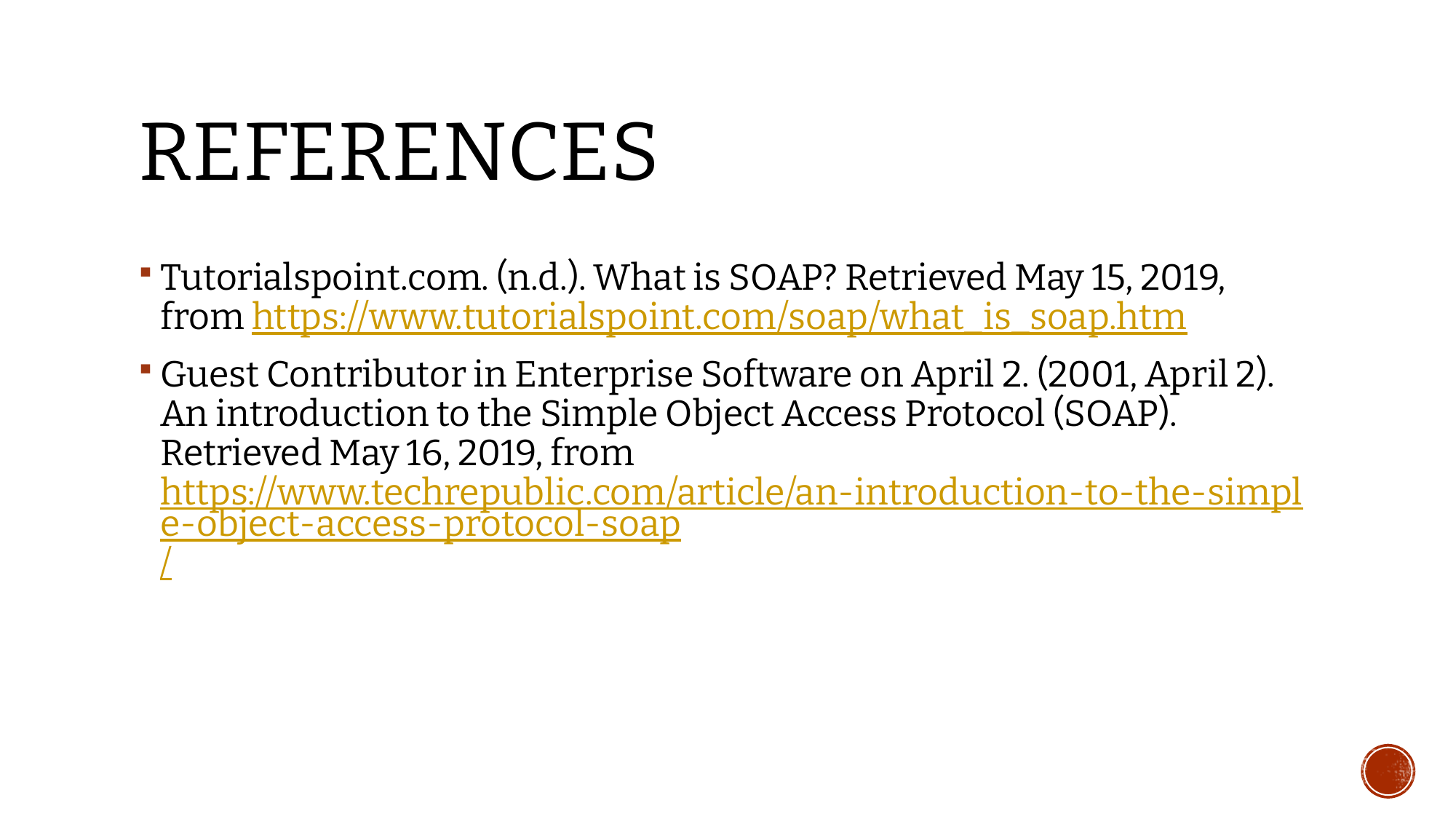

# References
Tutorialspoint.com. (n.d.). What is SOAP? Retrieved May 15, 2019, from https://www.tutorialspoint.com/soap/what_is_soap.htm
Guest Contributor in Enterprise Software on April 2. (2001, April 2). An introduction to the Simple Object Access Protocol (SOAP). Retrieved May 16, 2019, from https://www.techrepublic.com/article/an-introduction-to-the-simple-object-access-protocol-soap/